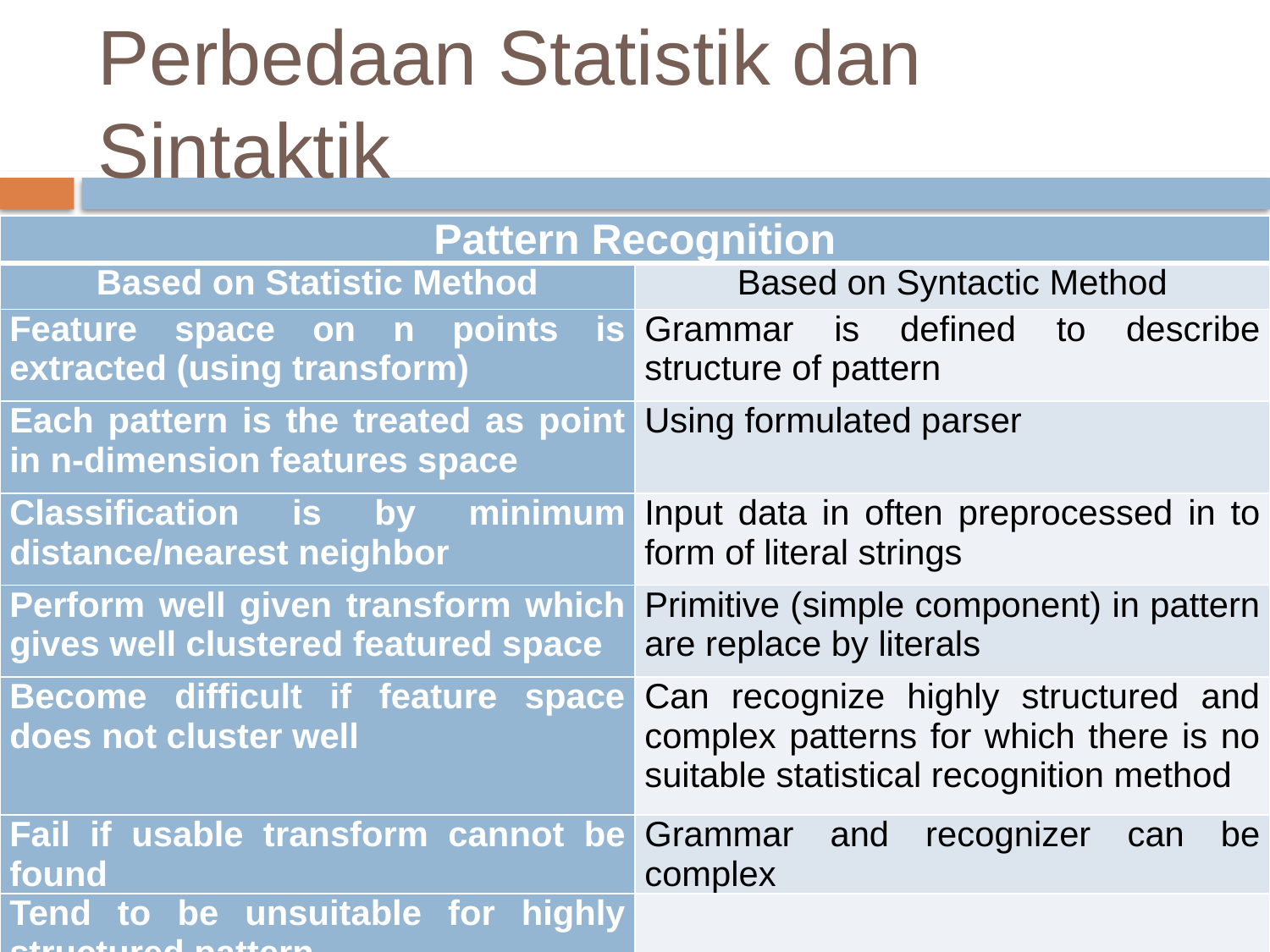

# Perbedaan Statistik dan Sintaktik
| Pattern Recognition |  |
| --- | --- |
| Based on Statistic Method | Based on Syntactic Method |
| Feature space on n points is extracted (using transform) | Grammar is defined to describe structure of pattern |
| Each pattern is the treated as point in n-dimension features space | Using formulated parser |
| Classification is by minimum distance/nearest neighbor | Input data in often preprocessed in to form of literal strings |
| Perform well given transform which gives well clustered featured space | Primitive (simple component) in pattern are replace by literals |
| Become difficult if feature space does not cluster well | Can recognize highly structured and complex patterns for which there is no suitable statistical recognition method |
| Fail if usable transform cannot be found | Grammar and recognizer can be complex |
| Tend to be unsuitable for highly structured pattern |  |